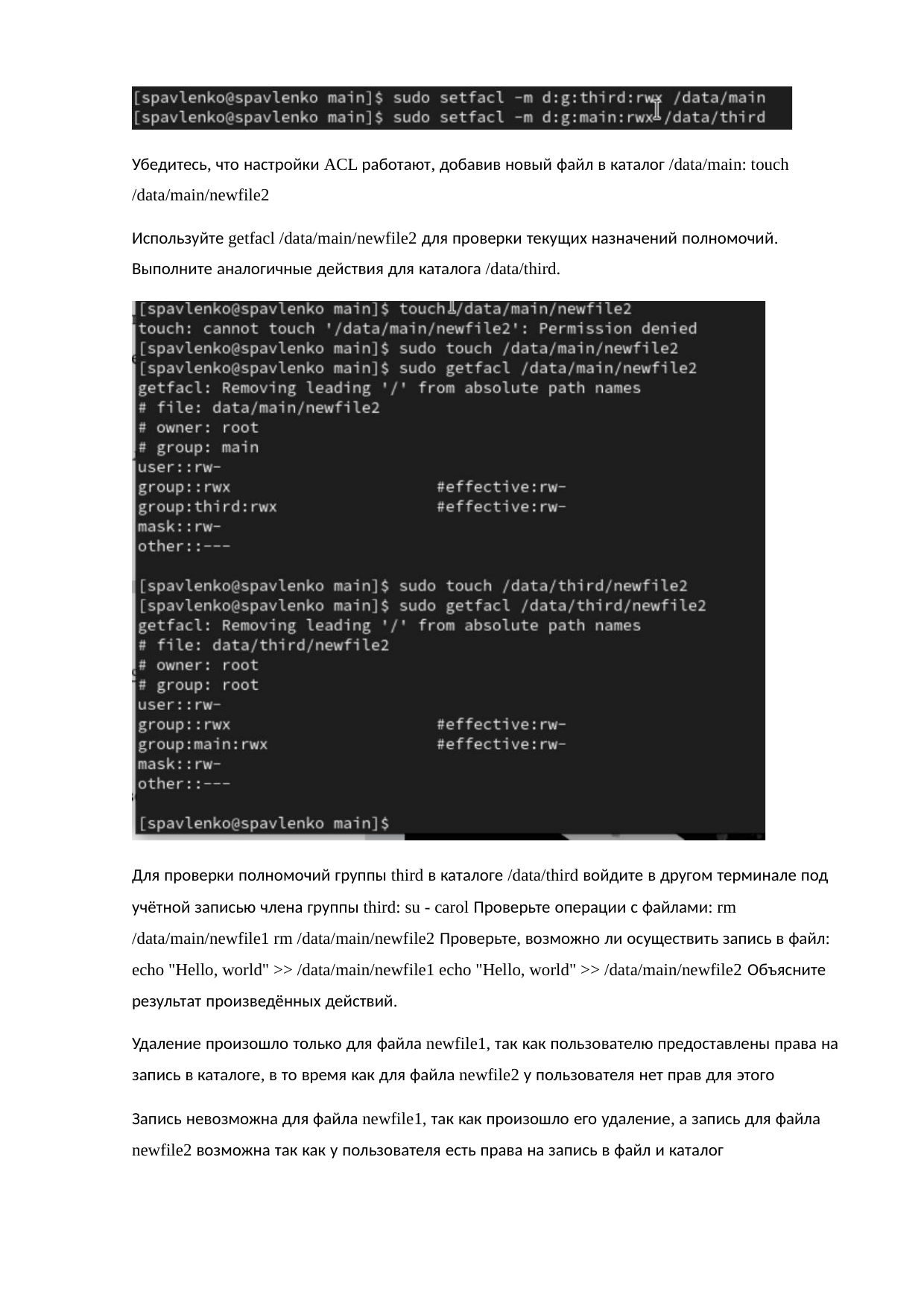

Убедитесь, что настройки ACL работают, добавив новый файл в каталог /data/main: touch
/data/main/newfile2
Используйте getfacl /data/main/newfile2 для проверки текущих назначений полномочий.
Выполните аналогичные действия для каталога /data/third.

Для проверки полномочий группы third в каталоге /data/third войдите в другом терминале под
учётной записью члена группы third: su - carol Проверьте операции с файлами: rm
/data/main/newfile1 rm /data/main/newfile2 Проверьте, возможно ли осуществить запись в файл:
echo "Hello, world" >> /data/main/newfile1 echo "Hello, world" >> /data/main/newfile2 Объясните
результат произведённых действий.
Удаление произошло только для файла newfile1, так как пользователю предоставлены права на
запись в каталоге, в то время как для файла newfile2 у пользователя нет прав для этого
Запись невозможна для файла newfile1, так как произошло его удаление, а запись для файла
newfile2 возможна так как у пользователя есть права на запись в файл и каталог